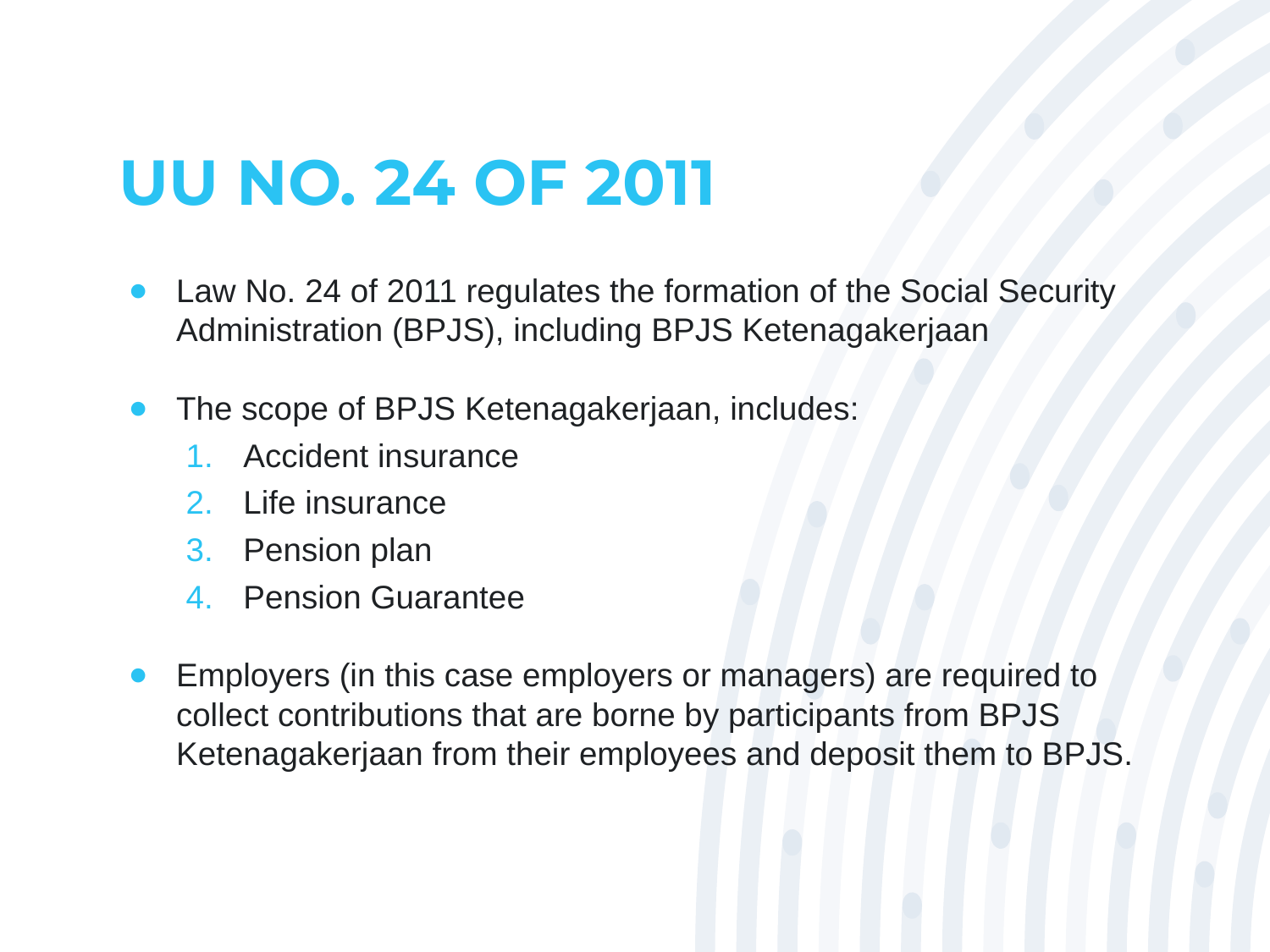

# UU NO. 24 OF 2011
Law No. 24 of 2011 regulates the formation of the Social Security Administration (BPJS), including BPJS Ketenagakerjaan

The scope of BPJS Ketenagakerjaan, includes:
Accident insurance
Life insurance
Pension plan
Pension Guarantee

Employers (in this case employers or managers) are required to collect contributions that are borne by participants from BPJS Ketenagakerjaan from their employees and deposit them to BPJS.